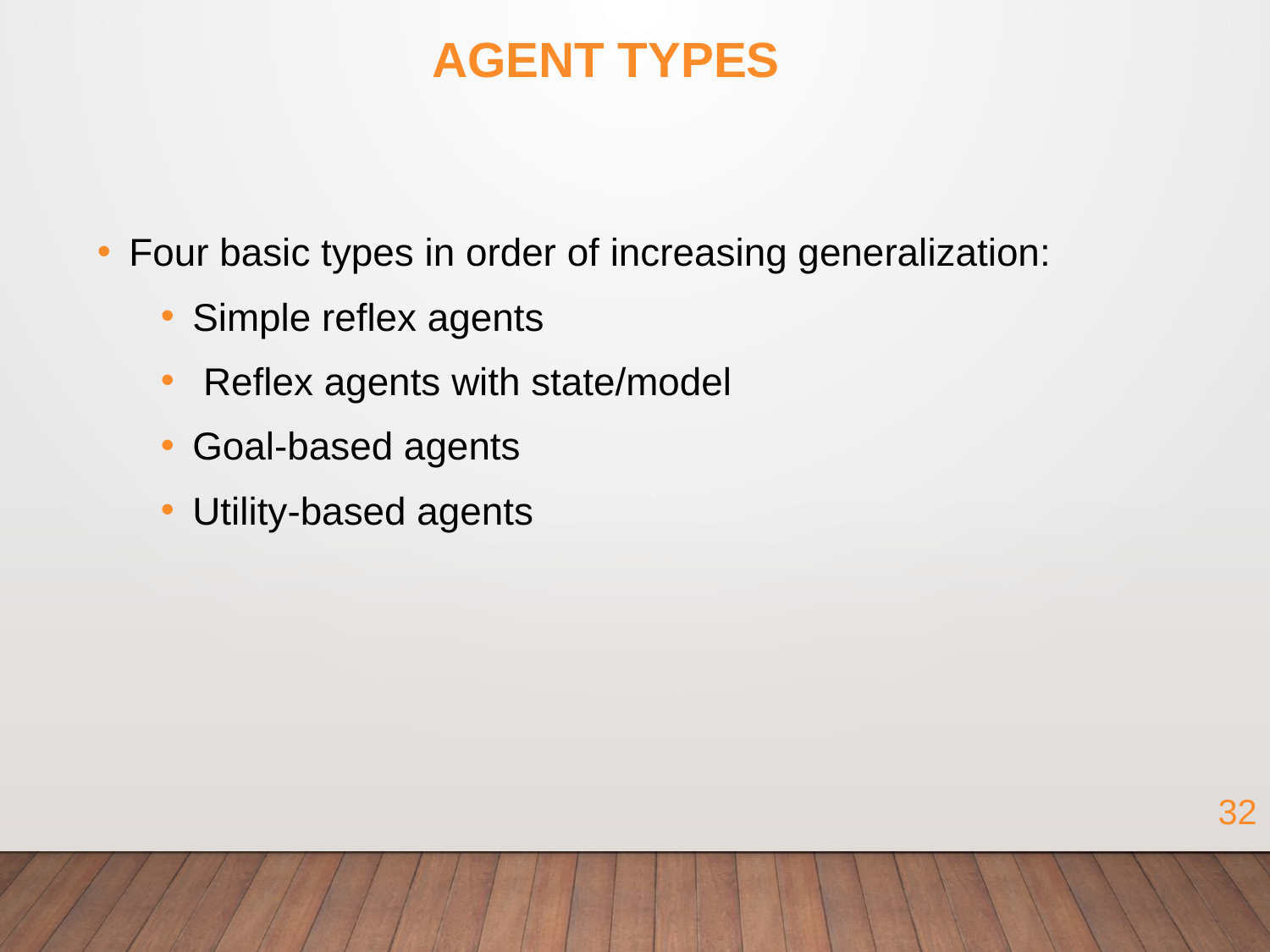

Agent types
Four basic types in order of increasing generalization:
Simple reflex agents
 Reflex agents with state/model
Goal-based agents
Utility-based agents
32